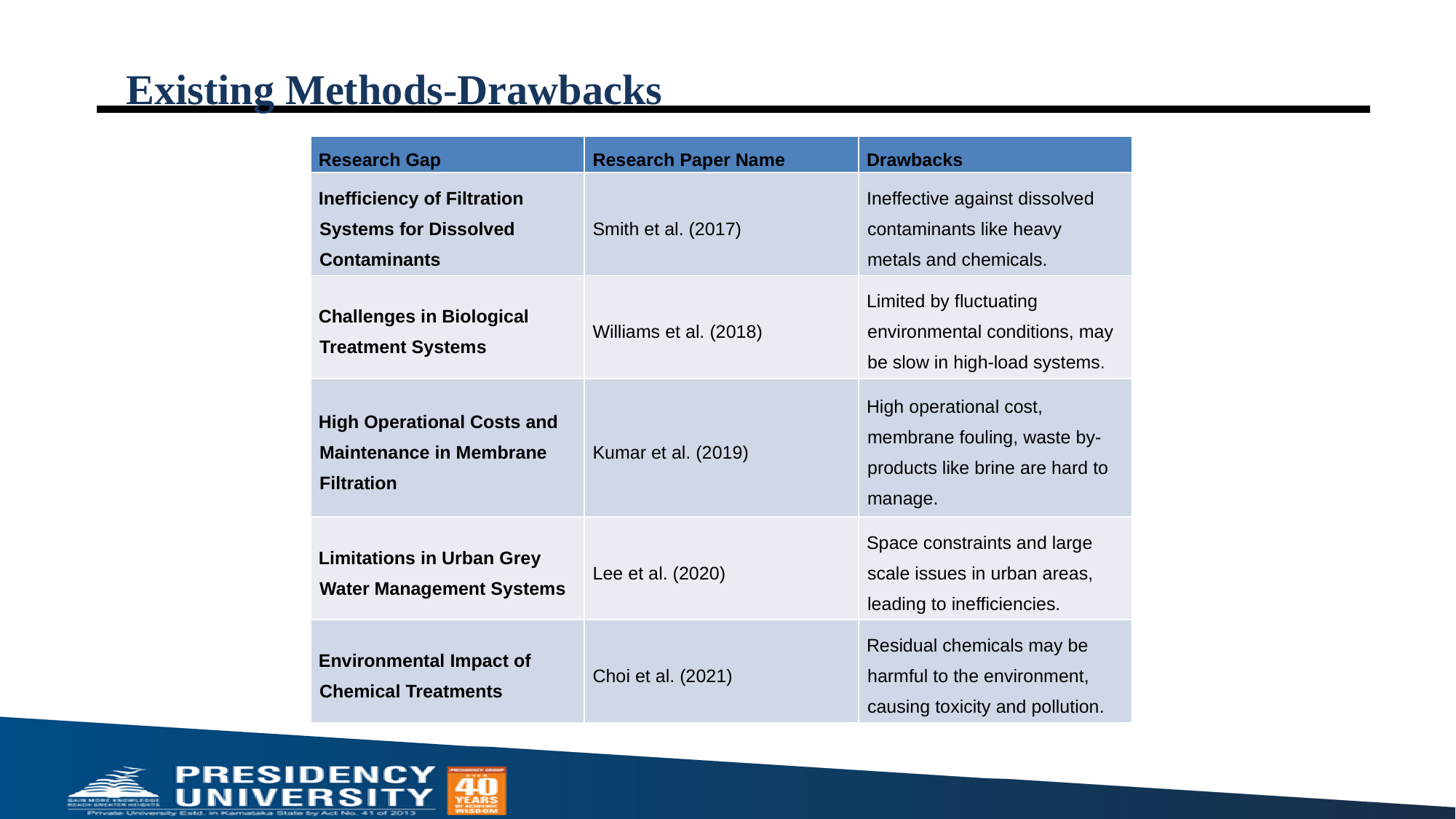

# Existing Methods-Drawbacks

| Research Gap | Research Paper Name | Drawbacks |
| --- | --- | --- |
| Inefficiency of Filtration Systems for Dissolved Contaminants | Smith et al. (2017) | Ineffective against dissolved contaminants like heavy metals and chemicals. |
| Challenges in Biological Treatment Systems | Williams et al. (2018) | Limited by fluctuating environmental conditions, may be slow in high-load systems. |
| High Operational Costs and Maintenance in Membrane Filtration | Kumar et al. (2019) | High operational cost, membrane fouling, waste by-products like brine are hard to manage. |
| Limitations in Urban Grey Water Management Systems | Lee et al. (2020) | Space constraints and large scale issues in urban areas, leading to inefficiencies. |
| Environmental Impact of Chemical Treatments | Choi et al. (2021) | Residual chemicals may be harmful to the environment, causing toxicity and pollution. |